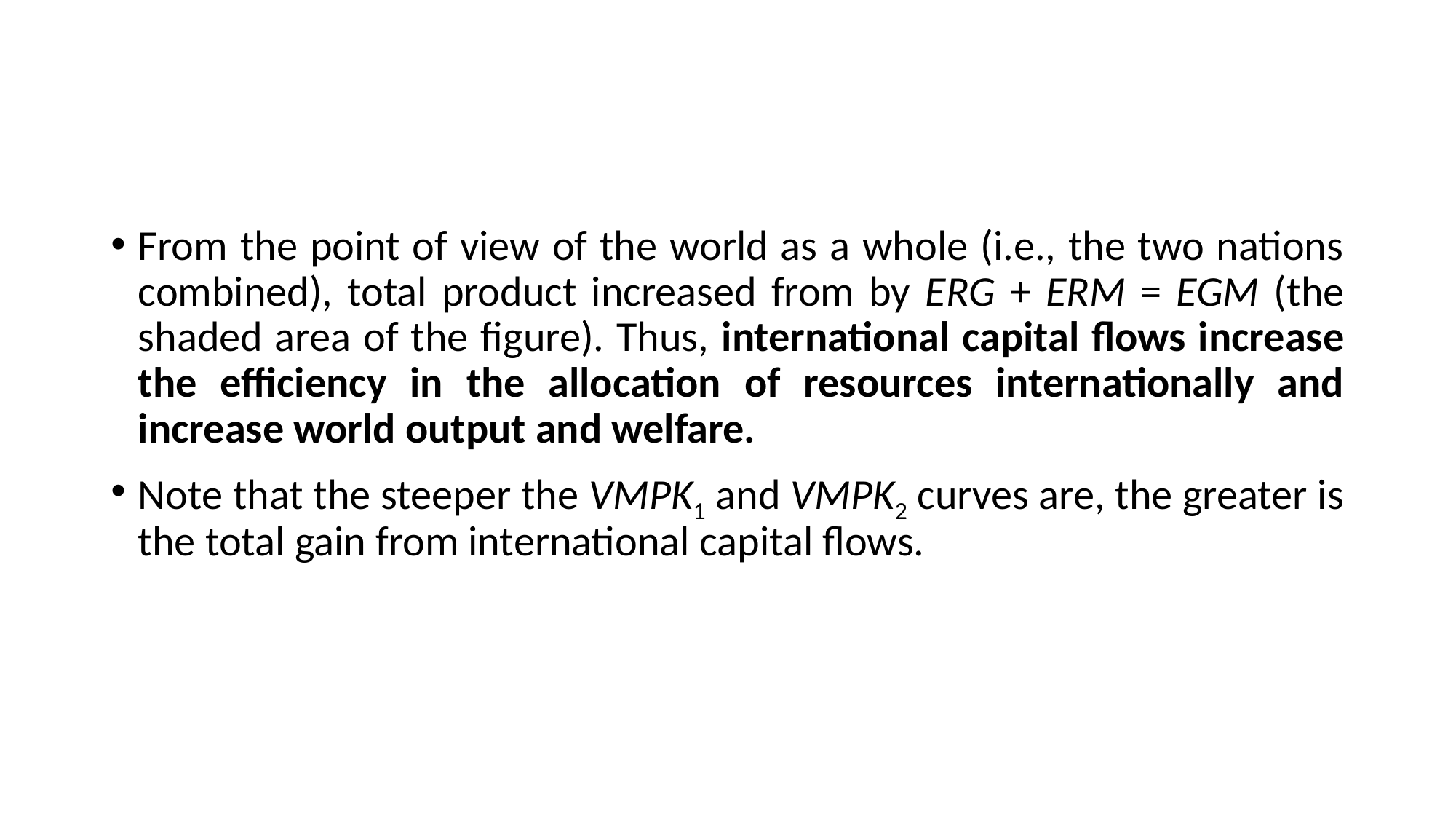

#
From the point of view of the world as a whole (i.e., the two nations combined), total product increased from by ERG + ERM = EGM (the shaded area of the figure). Thus, international capital flows increase the efficiency in the allocation of resources internationally and increase world output and welfare.
Note that the steeper the VMPK1 and VMPK2 curves are, the greater is the total gain from international capital flows.